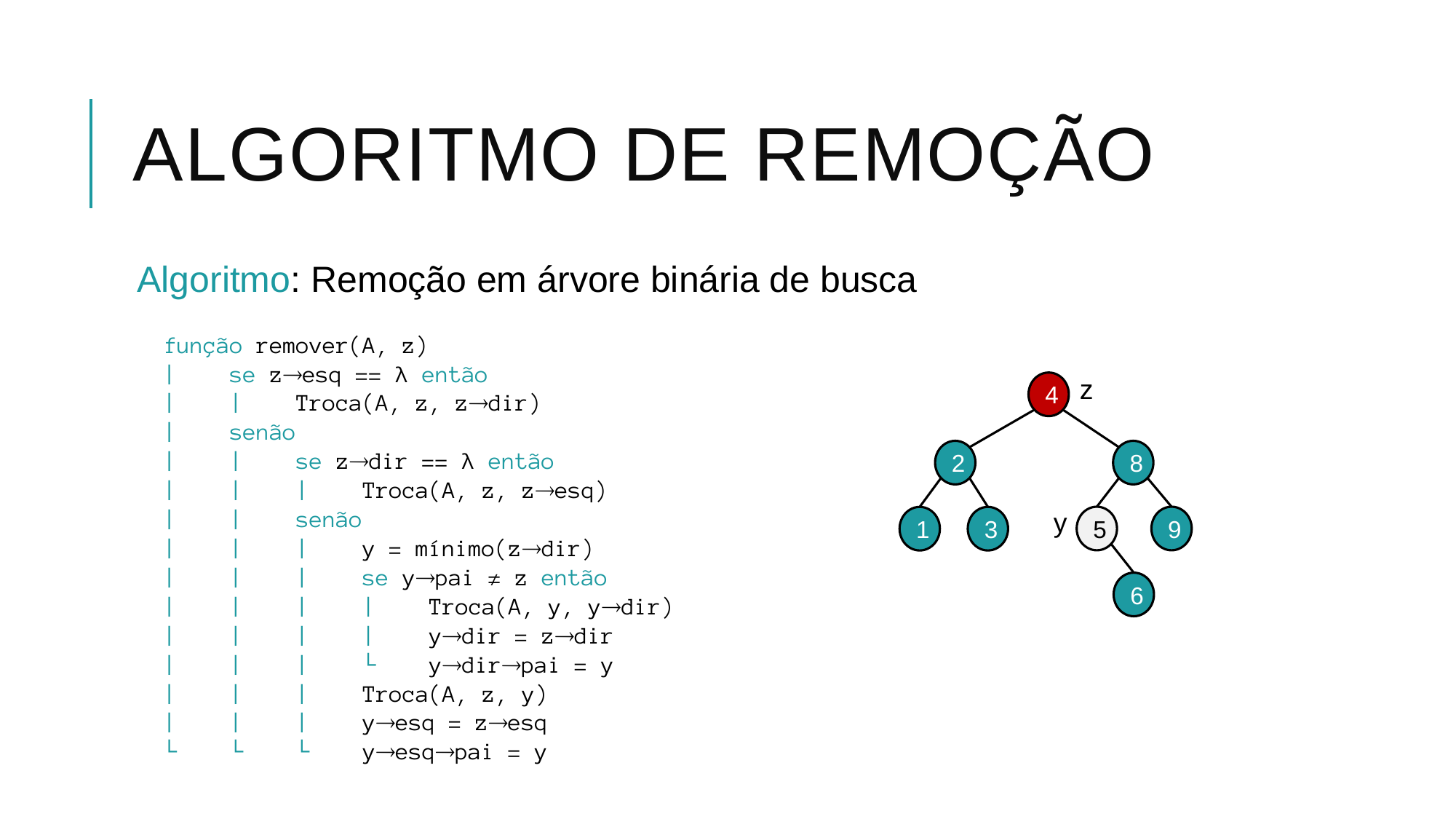

# Algoritmo de remoção
Algoritmo: Remoção em árvore binária de busca

  função remover(A, z)
  |    se z→esq == λ então
  |    |    Troca(A, z, z→dir)
  |    senão
  |    |    se z→dir == λ então
  |    |    |    Troca(A, z, z→esq)
  |    |    senão
  |    |    |    y = mínimo(z→dir)
  |    |    |    se y→pai ≠ z então
  |    |    |    |    Troca(A, y, y→dir)
  |    |    |    |    y→dir = z→dir
  |    |    |    └    y→dir→pai = y
  |    |    |    Troca(A, z, y)
  |    |    |    y→esq = z→esq
  └    └    └    y→esq→pai = y

z
4
2
8
y
9
5
1
3
6